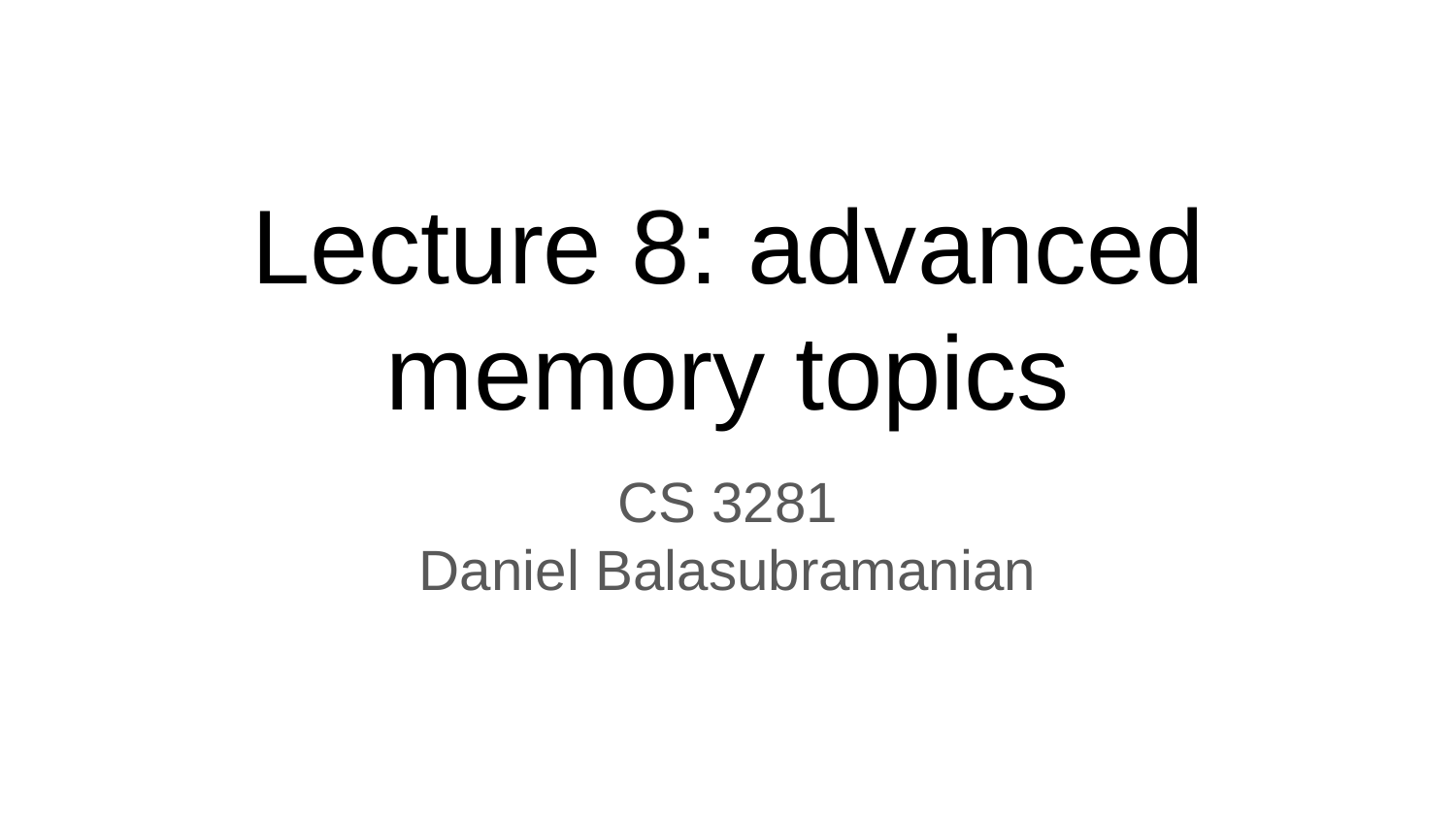

# Lecture 8: advanced memory topics
CS 3281
Daniel Balasubramanian